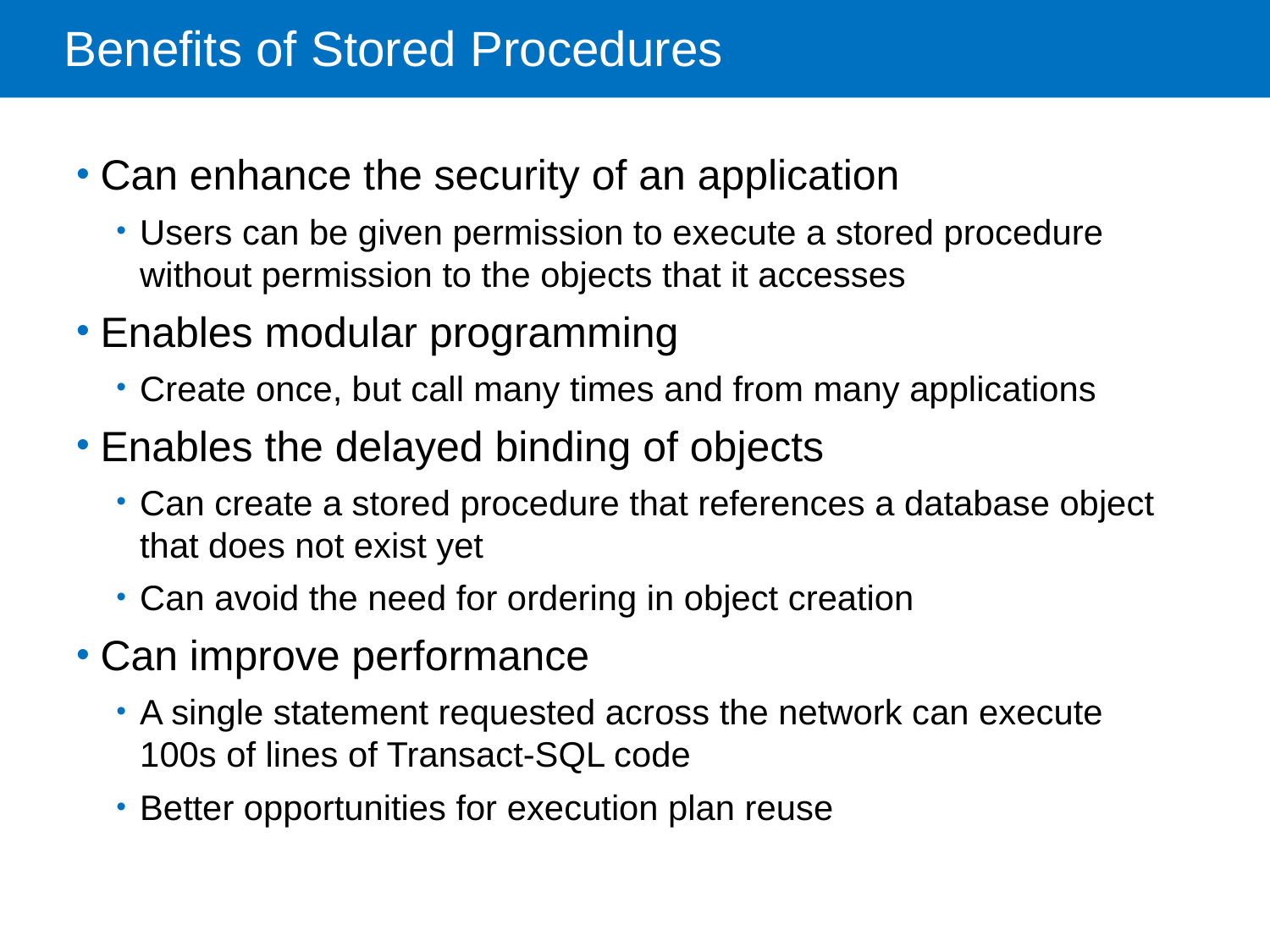

# Benefits of Stored Procedures
Can enhance the security of an application
Users can be given permission to execute a stored procedure without permission to the objects that it accesses
Enables modular programming
Create once, but call many times and from many applications
Enables the delayed binding of objects
Can create a stored procedure that references a database object that does not exist yet
Can avoid the need for ordering in object creation
Can improve performance
A single statement requested across the network can execute 100s of lines of Transact-SQL code
Better opportunities for execution plan reuse